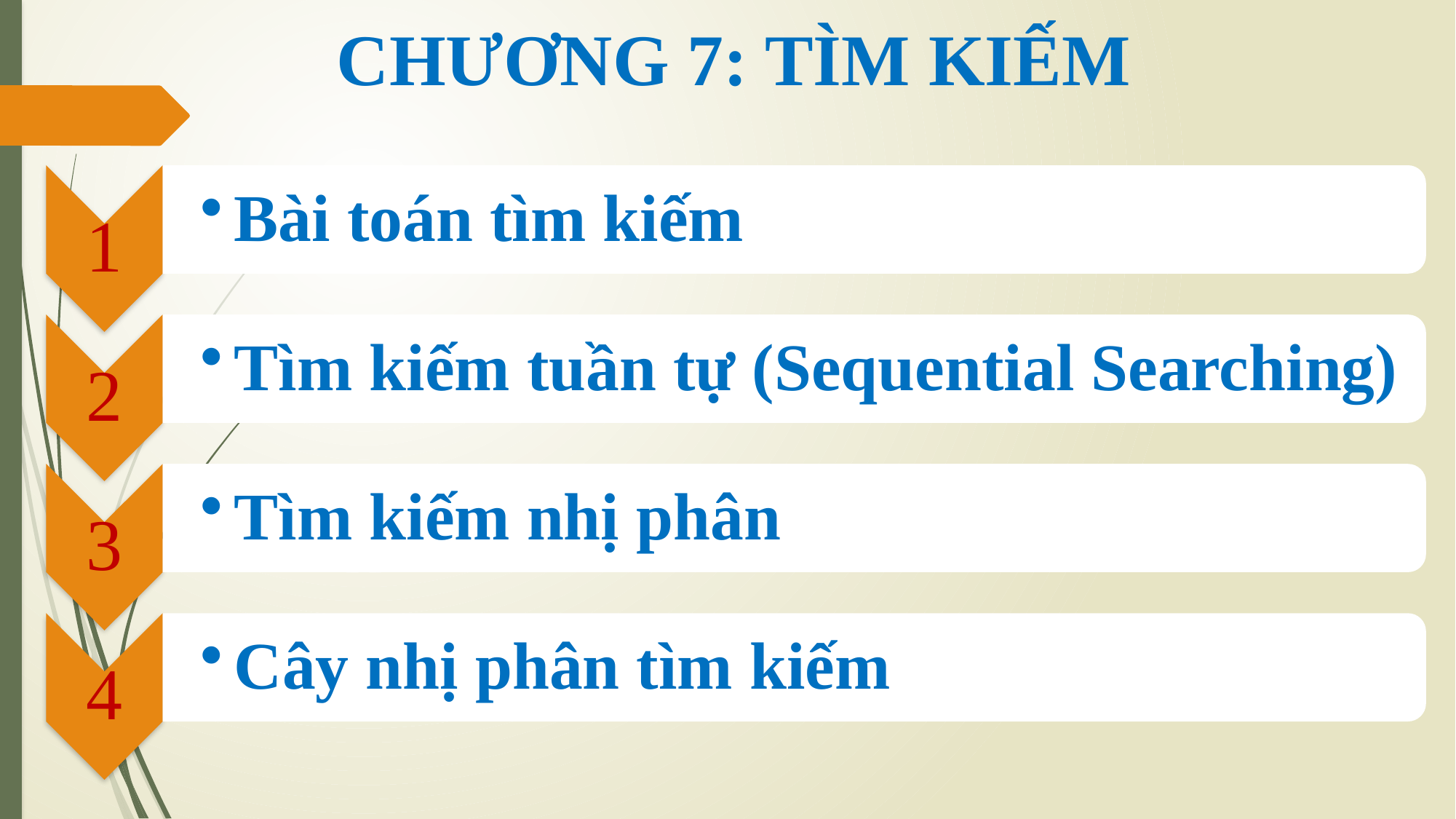

# CHƯƠNG 7: TÌM KIẾM
1
Bài toán tìm kiếm
2
Tìm kiếm tuần tự (Sequential Searching)
3
Tìm kiếm nhị phân
4
Cây nhị phân tìm kiếm